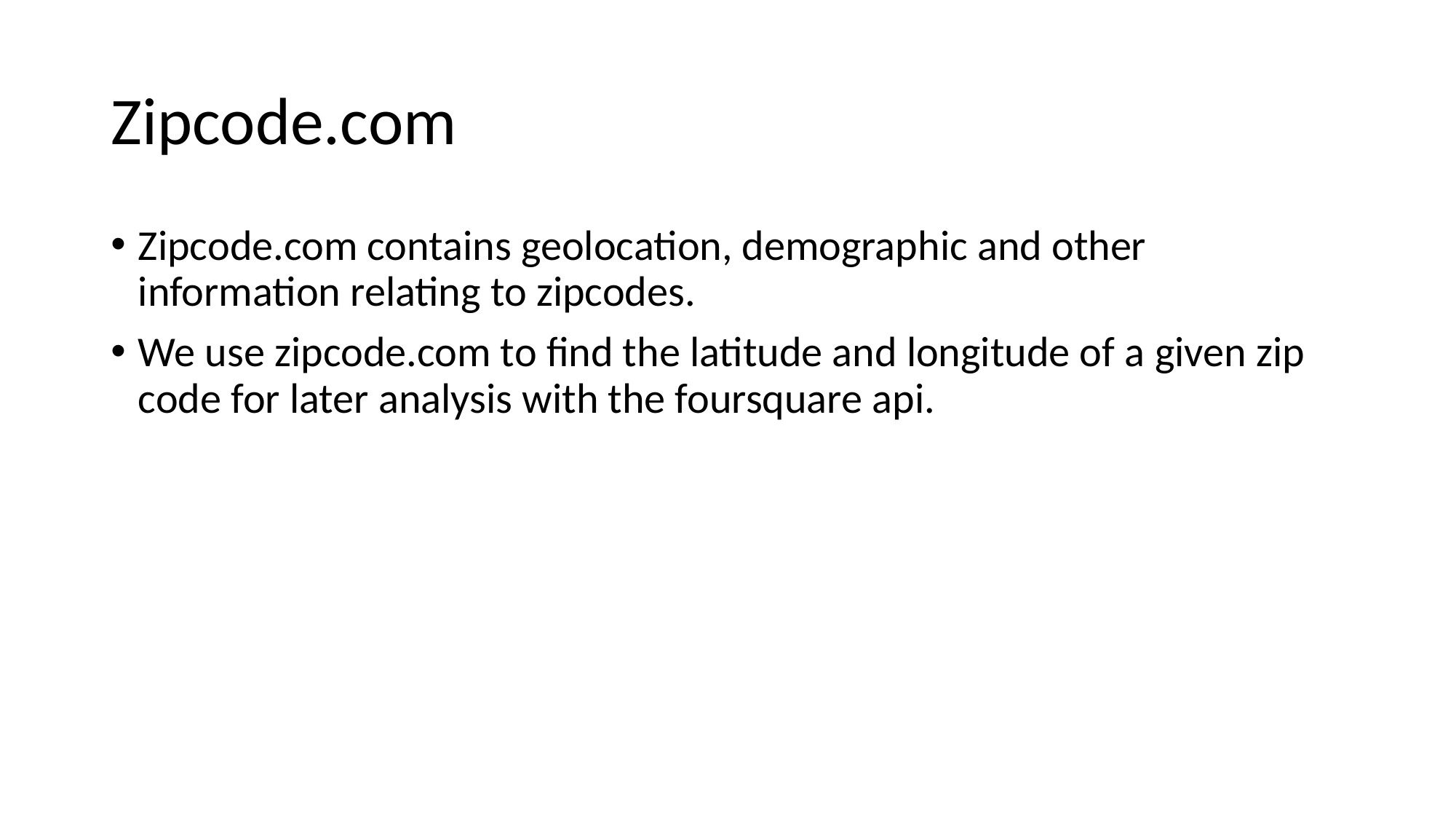

# Zipcode.com
Zipcode.com contains geolocation, demographic and other information relating to zipcodes.
We use zipcode.com to find the latitude and longitude of a given zip code for later analysis with the foursquare api.